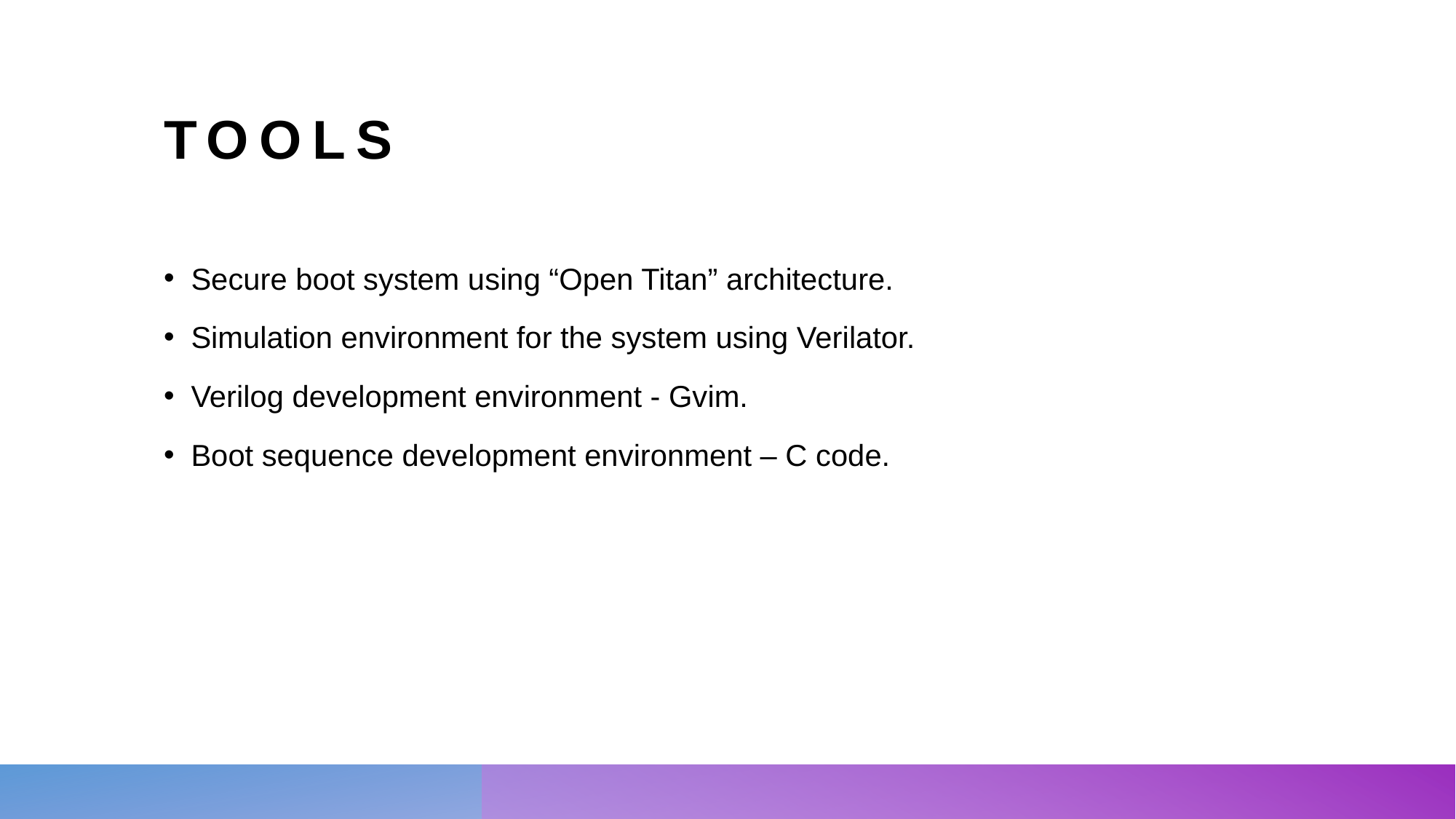

# Tools
Secure boot system using “Open Titan” architecture.
Simulation environment for the system using Verilator.
Verilog development environment - Gvim.
Boot sequence development environment – C code.